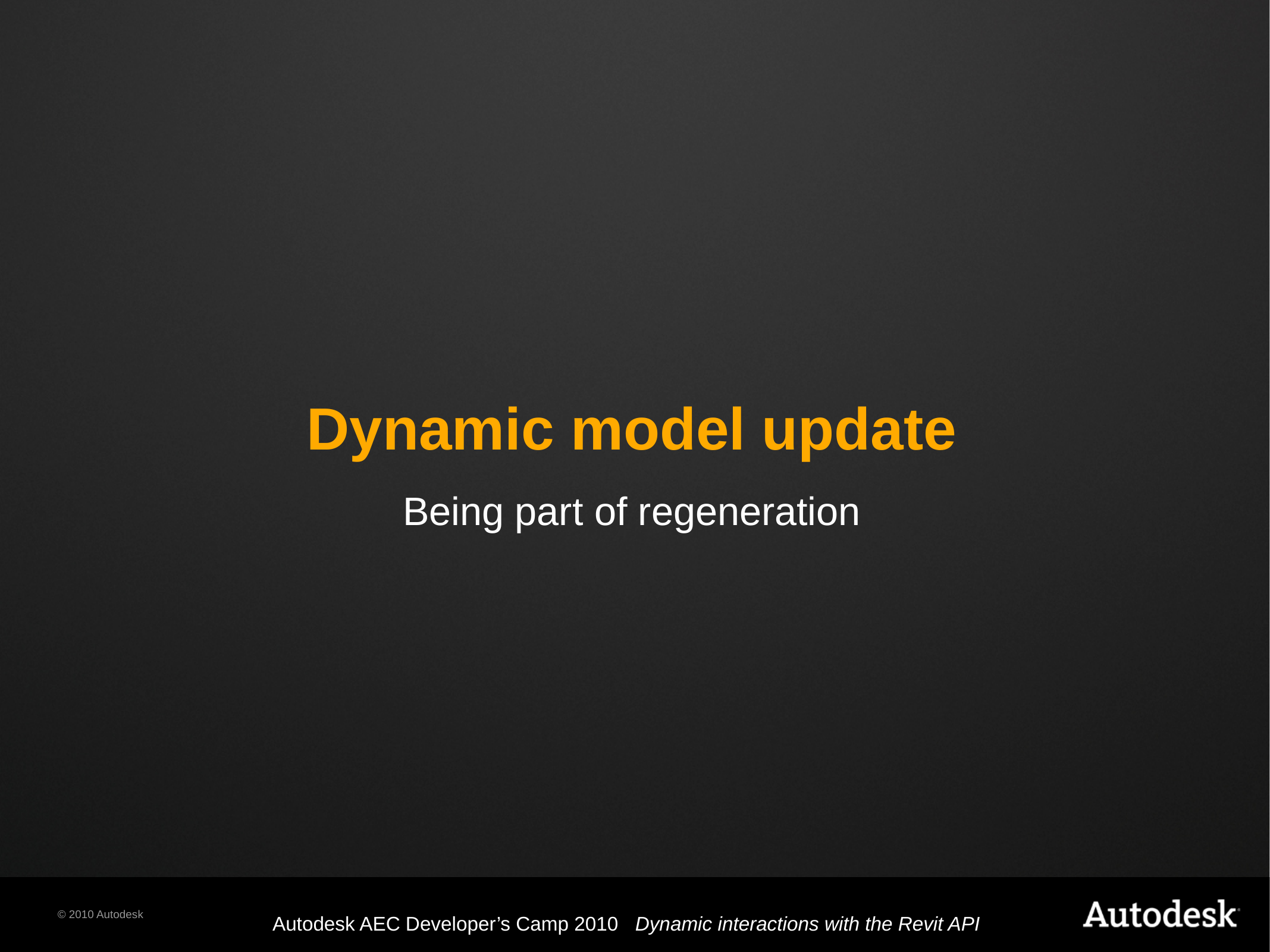

# Dynamic model update Being part of regeneration